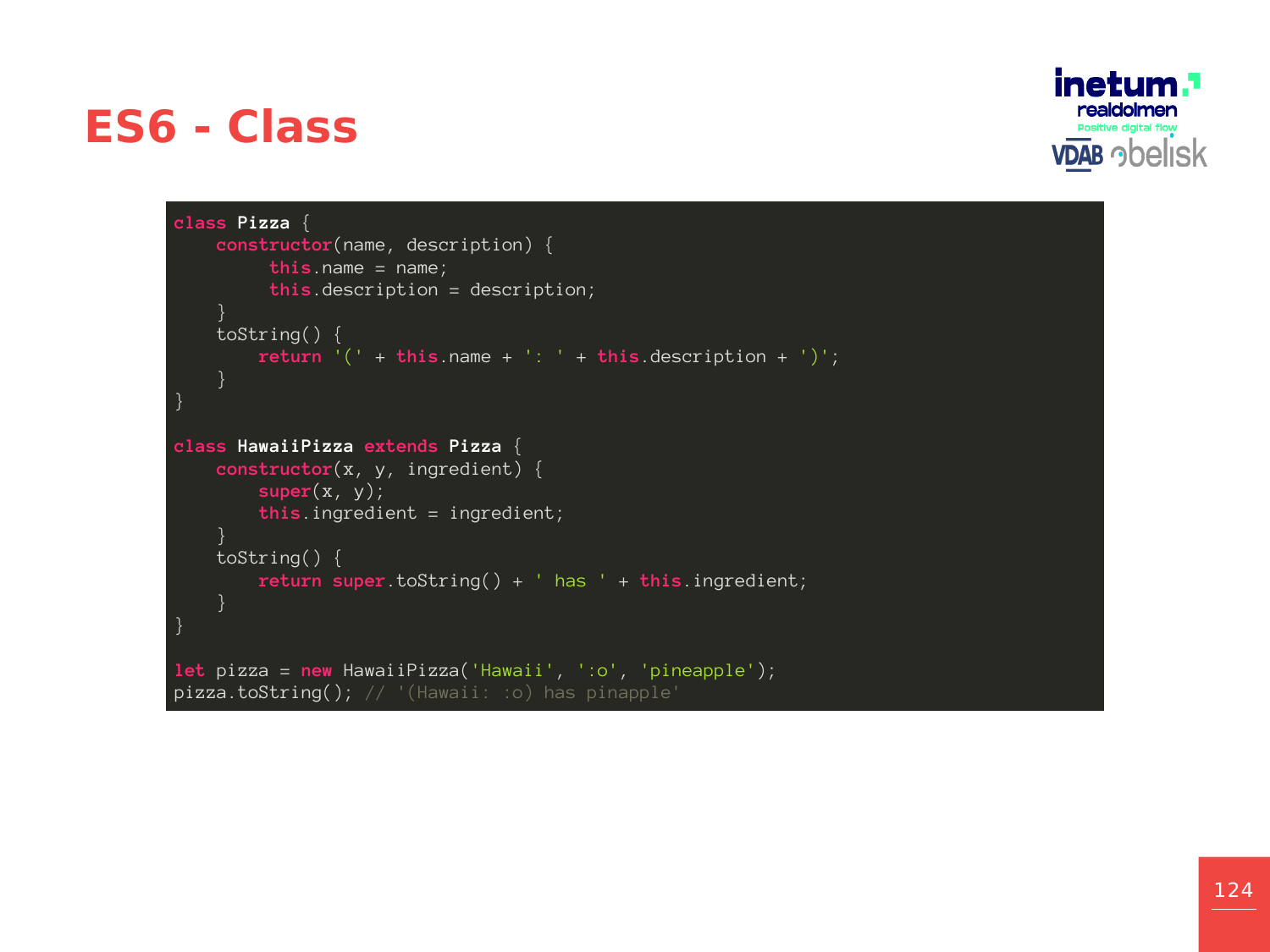

# ES6 - Class
| class Pizza { constructor(name, description) { this.name = name; this.description = description; } toString() { return '(' + this.name + ': ' + this.description + ')'; } } class HawaiiPizza extends Pizza { constructor(x, y, ingredient) { super(x, y); this.ingredient = ingredient; } toString() { return super.toString() + ' has ' + this.ingredient; } } let pizza = new HawaiiPizza('Hawaii', ':o', 'pineapple'); pizza.toString(); // '(Hawaii: :o) has pinapple' |
| --- |